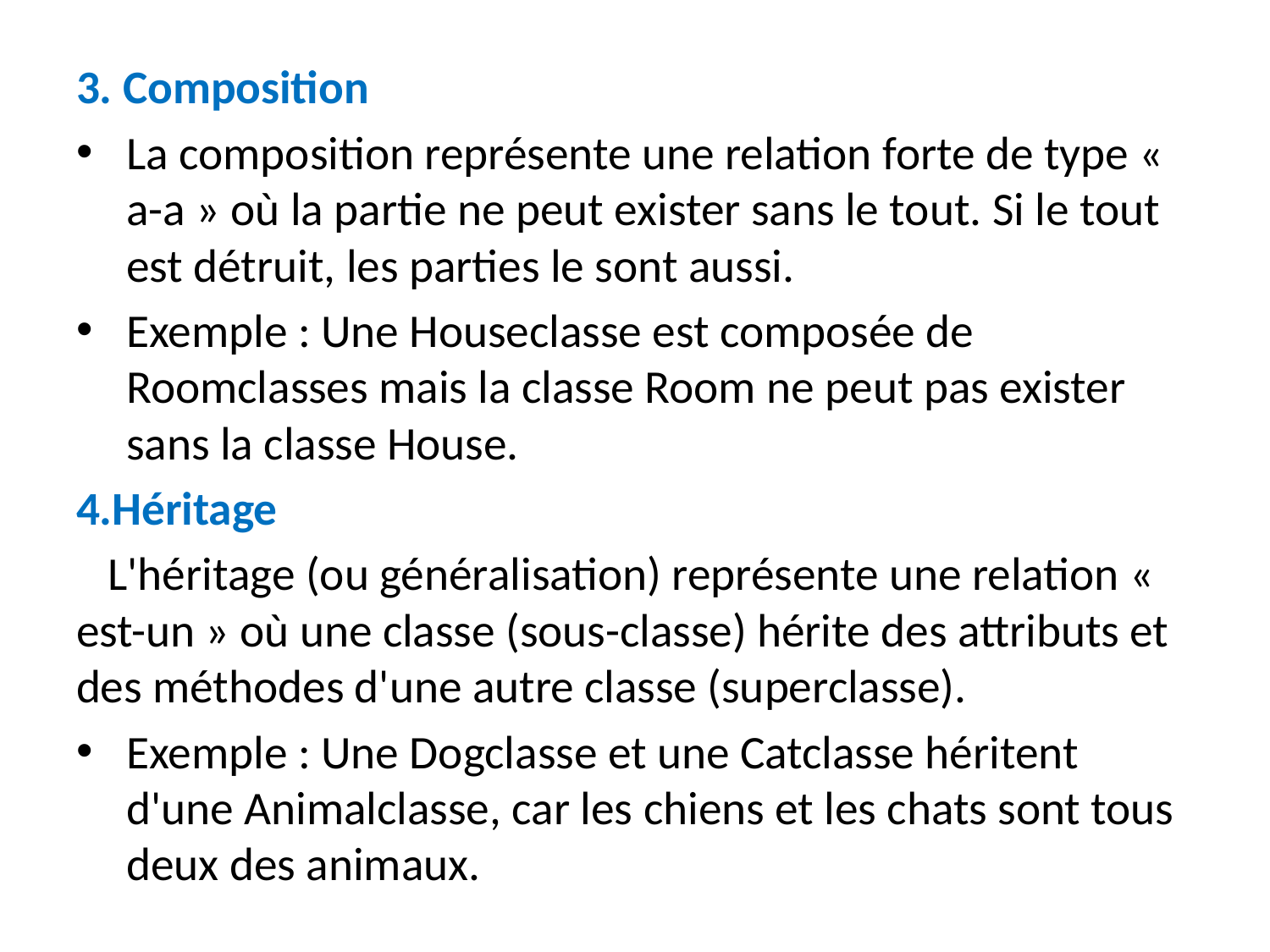

3. Composition
La composition représente une relation forte de type « a-a » où la partie ne peut exister sans le tout. Si le tout est détruit, les parties le sont aussi.
Exemple : Une Houseclasse est composée de Roomclasses mais la classe Room ne peut pas exister sans la classe House.
4.Héritage
   L'héritage (ou généralisation) représente une relation « est-un » où une classe (sous-classe) hérite des attributs et des méthodes d'une autre classe (superclasse).
Exemple : Une Dogclasse et une Catclasse héritent d'une Animalclasse, car les chiens et les chats sont tous deux des animaux.